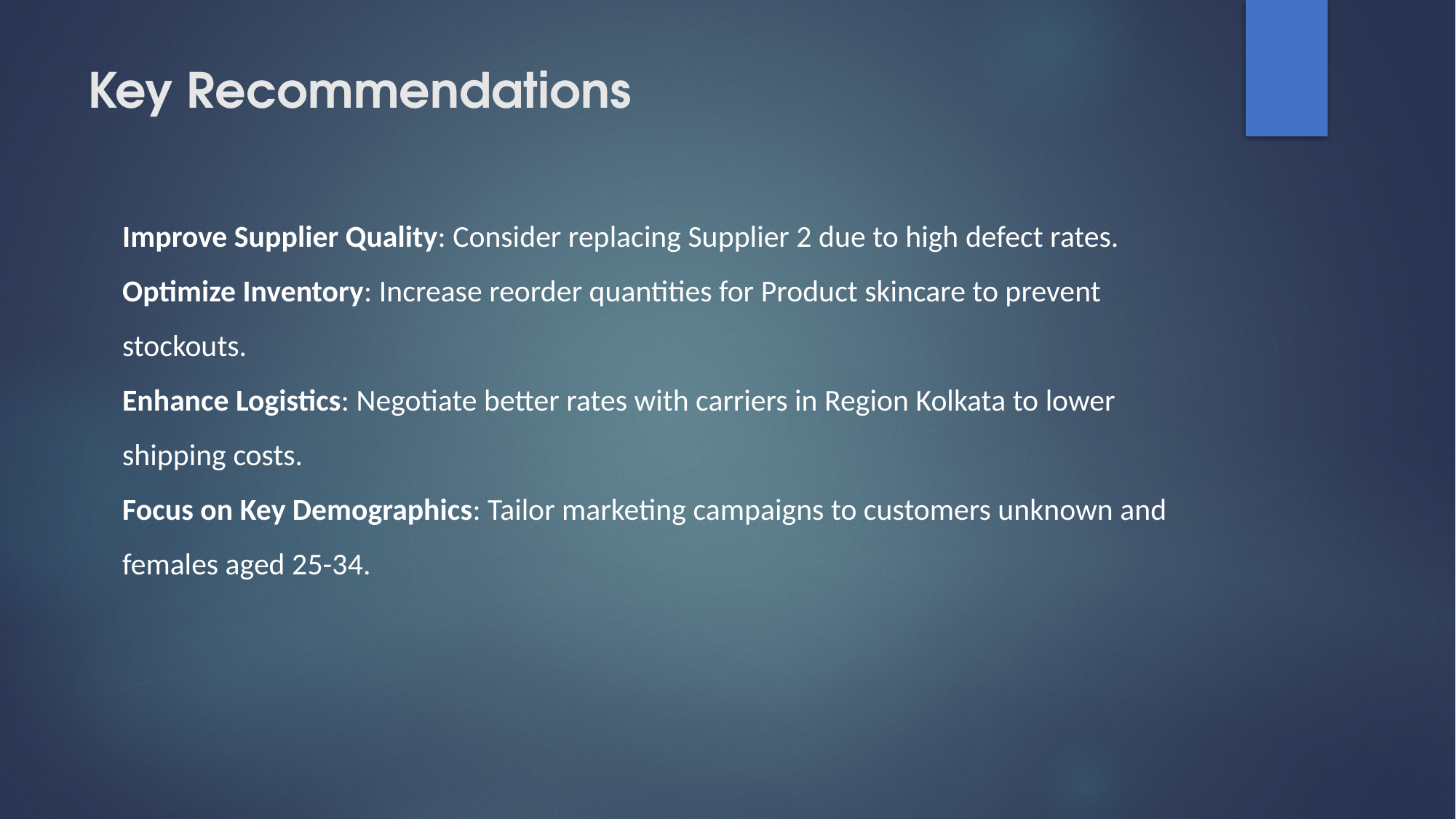

# Key Recommendations
Improve Supplier Quality: Consider replacing Supplier 2 due to high defect rates.
Optimize Inventory: Increase reorder quantities for Product skincare to prevent stockouts.
Enhance Logistics: Negotiate better rates with carriers in Region Kolkata to lower shipping costs.
Focus on Key Demographics: Tailor marketing campaigns to customers unknown and females aged 25-34.